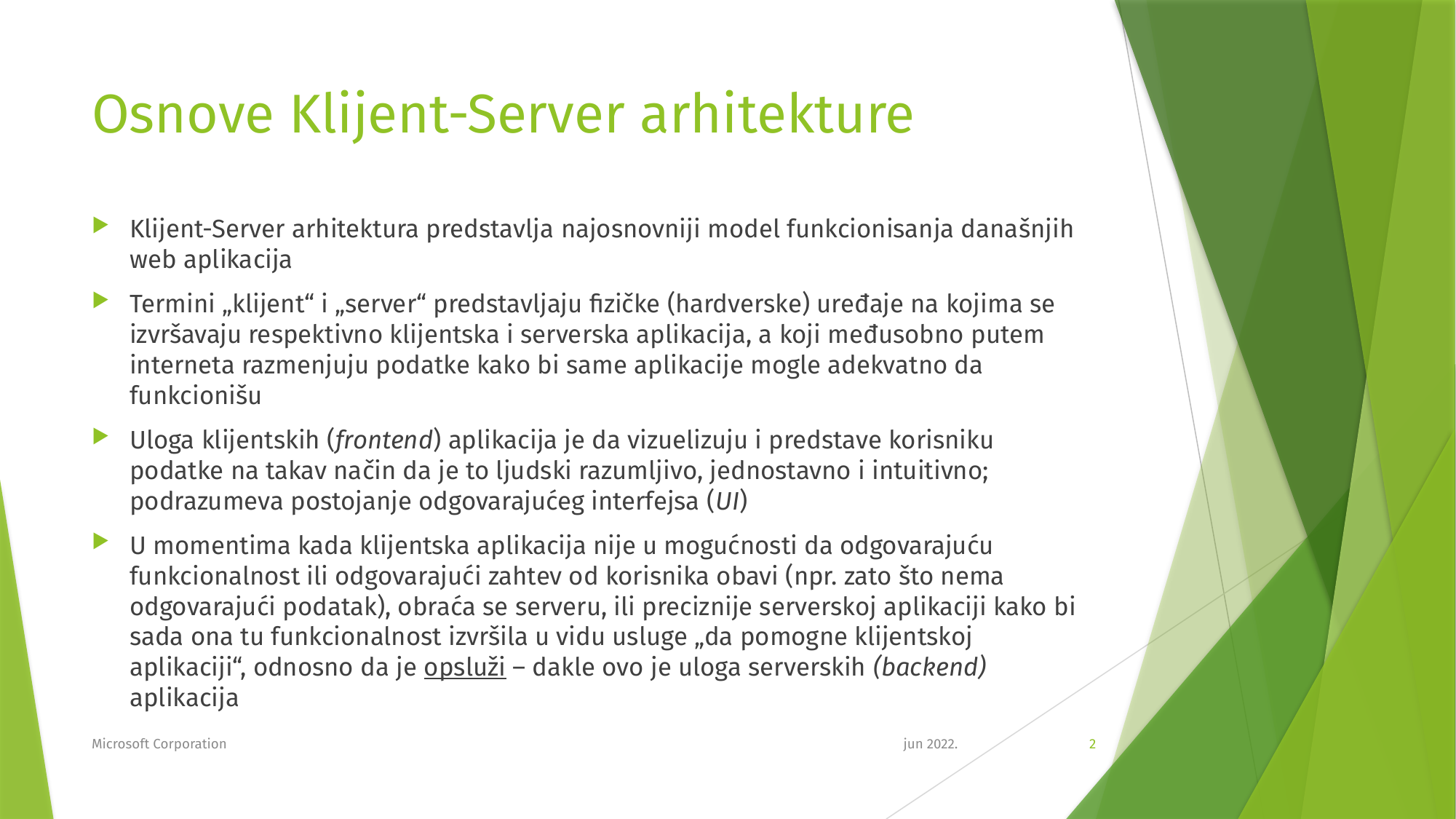

# Osnove Klijent-Server arhitekture
Klijent-Server arhitektura predstavlja najosnovniji model funkcionisanja današnjih web aplikacija
Termini „klijent“ i „server“ predstavljaju fizičke (hardverske) uređaje na kojima se izvršavaju respektivno klijentska i serverska aplikacija, a koji međusobno putem interneta razmenjuju podatke kako bi same aplikacije mogle adekvatno da funkcionišu
Uloga klijentskih (frontend) aplikacija je da vizuelizuju i predstave korisniku podatke na takav način da je to ljudski razumljivo, jednostavno i intuitivno; podrazumeva postojanje odgovarajućeg interfejsa (UI)
U momentima kada klijentska aplikacija nije u mogućnosti da odgovarajuću funkcionalnost ili odgovarajući zahtev od korisnika obavi (npr. zato što nema odgovarajući podatak), obraća se serveru, ili preciznije serverskoj aplikaciji kako bi sada ona tu funkcionalnost izvršila u vidu usluge „da pomogne klijentskoj aplikaciji“, odnosno da je opsluži – dakle ovo je uloga serverskih (backend) aplikacija
Microsoft Corporation
jun 2022.
2